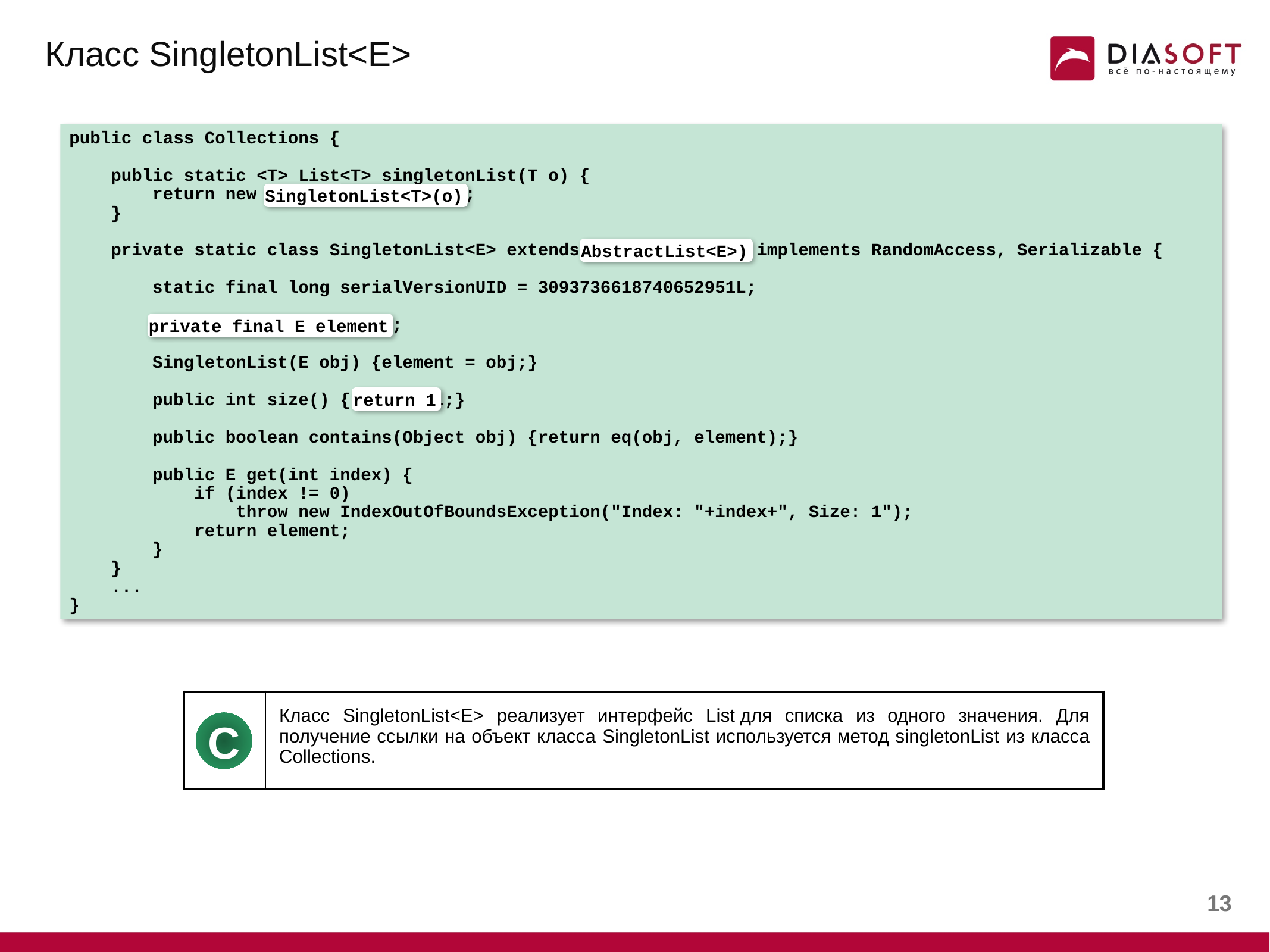

# Класс SingletonList<E>
public class Collections {

    public static <T> List<T> singletonList(T o) {
        return new SingletonList<T>(o);
    }

    private static class SingletonList<E> extends AbstractList<E> implements RandomAccess, Serializable {

        static final long serialVersionUID = 3093736618740652951L;

        private final E element;

        SingletonList(E obj) {element = obj;}

        public int size() { return 1;}

        public boolean contains(Object obj) {return eq(obj, element);}

        public E get(int index) {
            if (index != 0)
                throw new IndexOutOfBoundsException("Index: "+index+", Size: 1");
            return element;
        }
    }
    ...
}
SingletonList<T>(o)
AbstractList<E>)
private final E element
return 1
|  | Класс SingletonList<E> реализует интерфейс List для списка из одного значения. Для получение ссылки на объект класса SingletonList используется метод singletonList из класса Collections. |
| --- | --- |
C
13